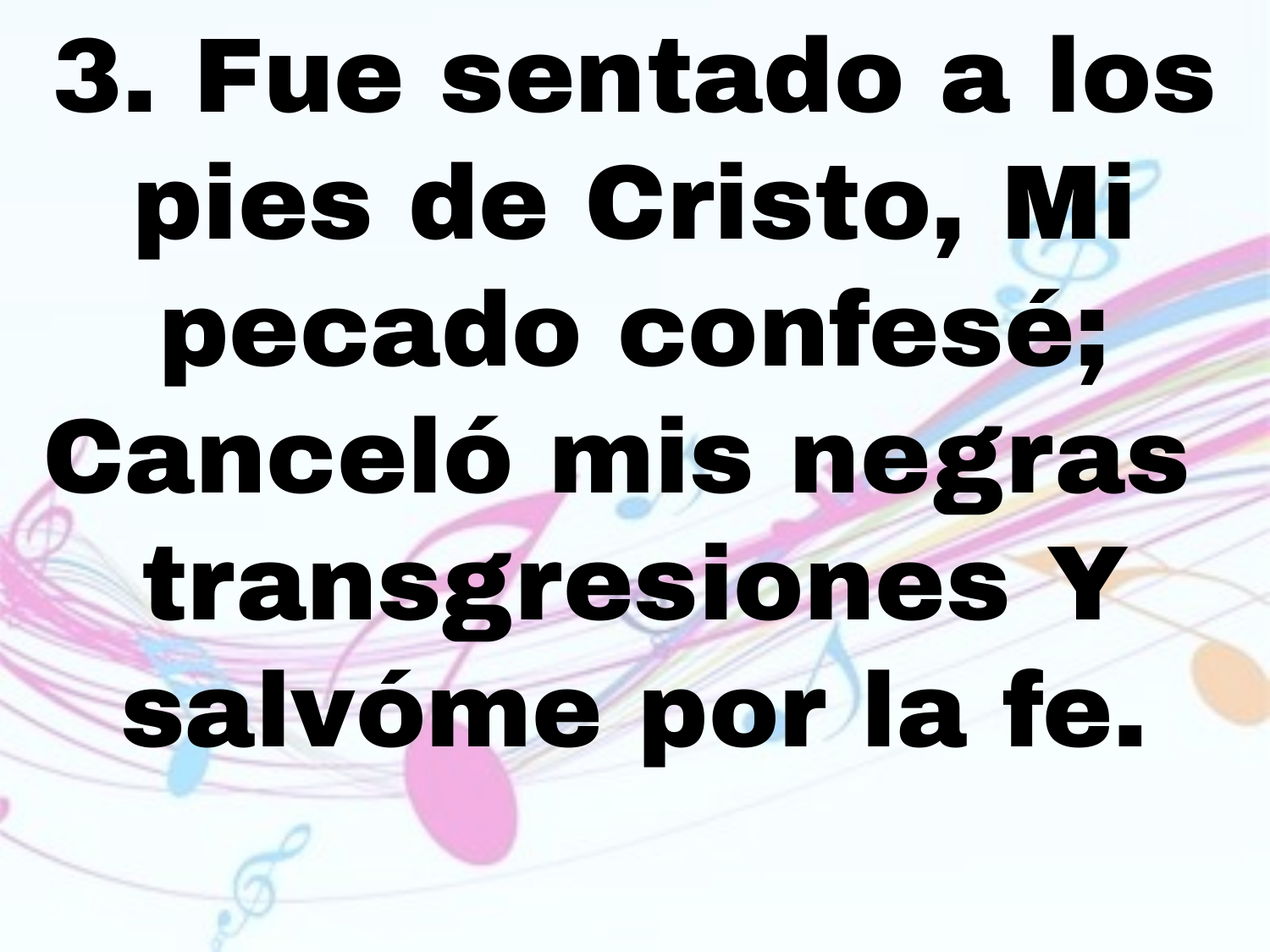

3. Fue sentado a los pies de Cristo, Mi pecado confesé;
Canceló mis negras  transgresiones Y salvóme por la fe.